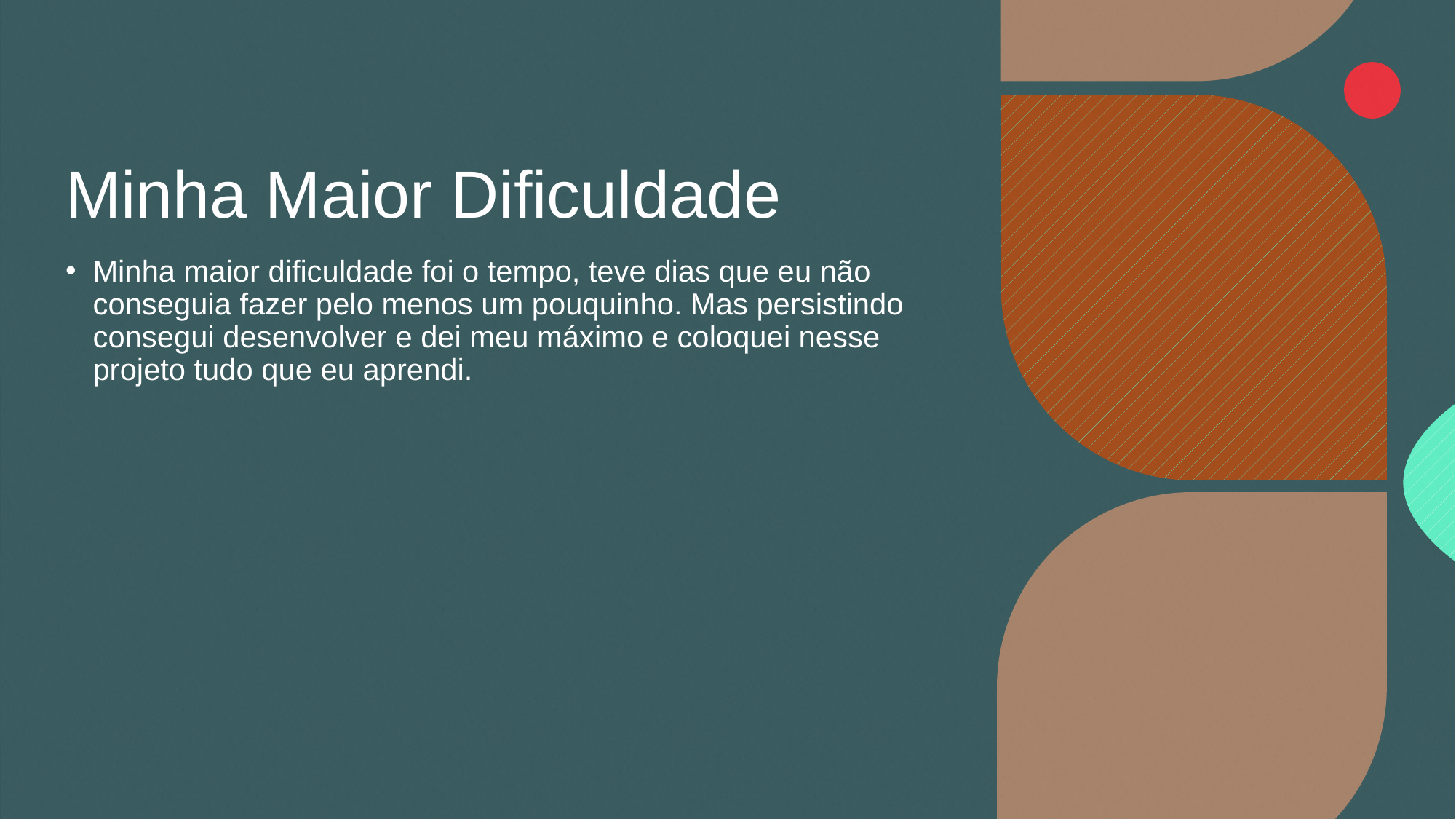

# Minha Maior Dificuldade
Minha maior dificuldade foi o tempo, teve dias que eu não conseguia fazer pelo menos um pouquinho. Mas persistindo consegui desenvolver e dei meu máximo e coloquei nesse projeto tudo que eu aprendi.